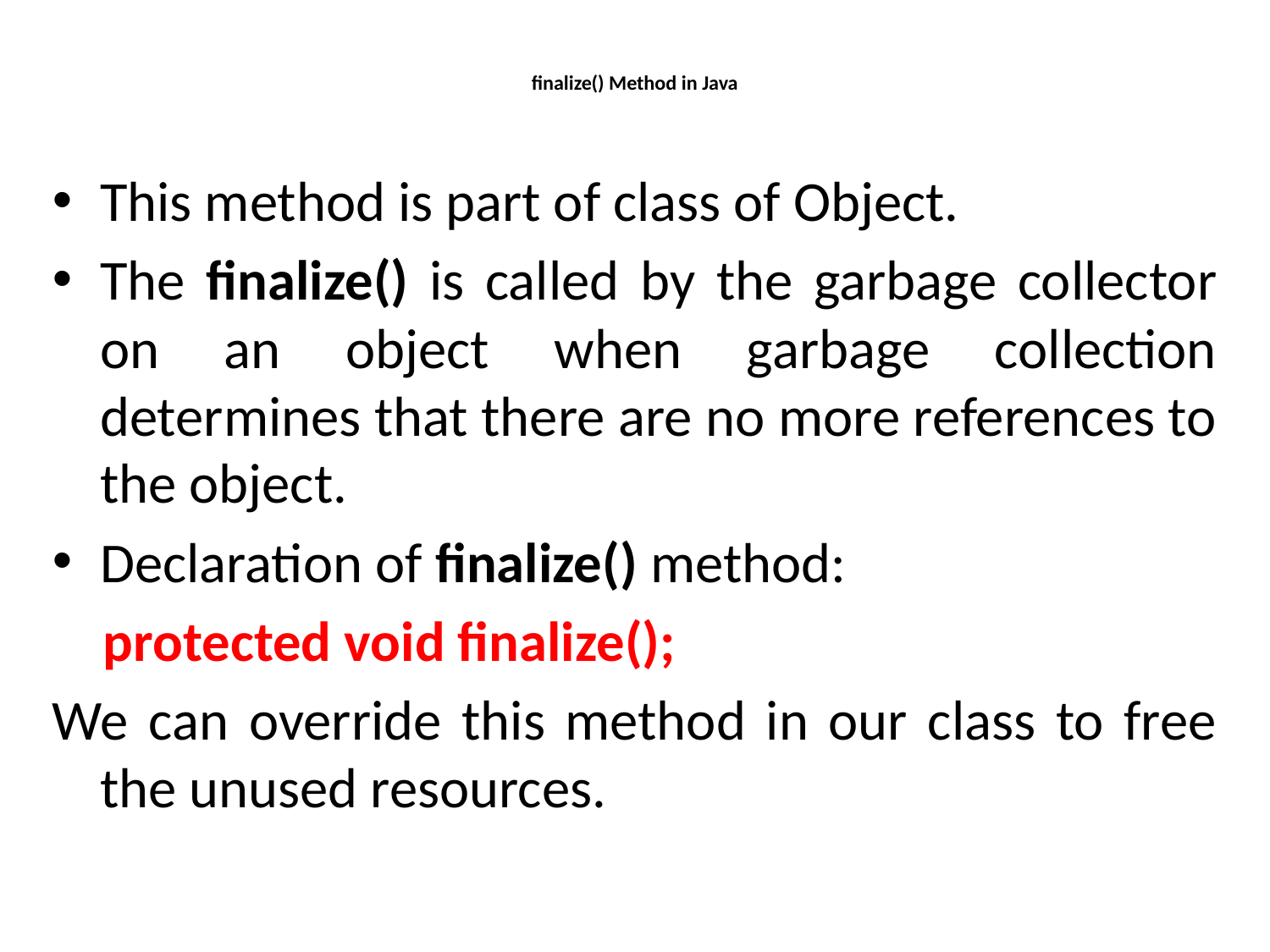

# finalize() Method in Java
This method is part of class of Object.
The finalize() is called by the garbage collector on an object when garbage collection determines that there are no more references to the object.
Declaration of finalize() method:
    protected void finalize();
We can override this method in our class to free the unused resources.